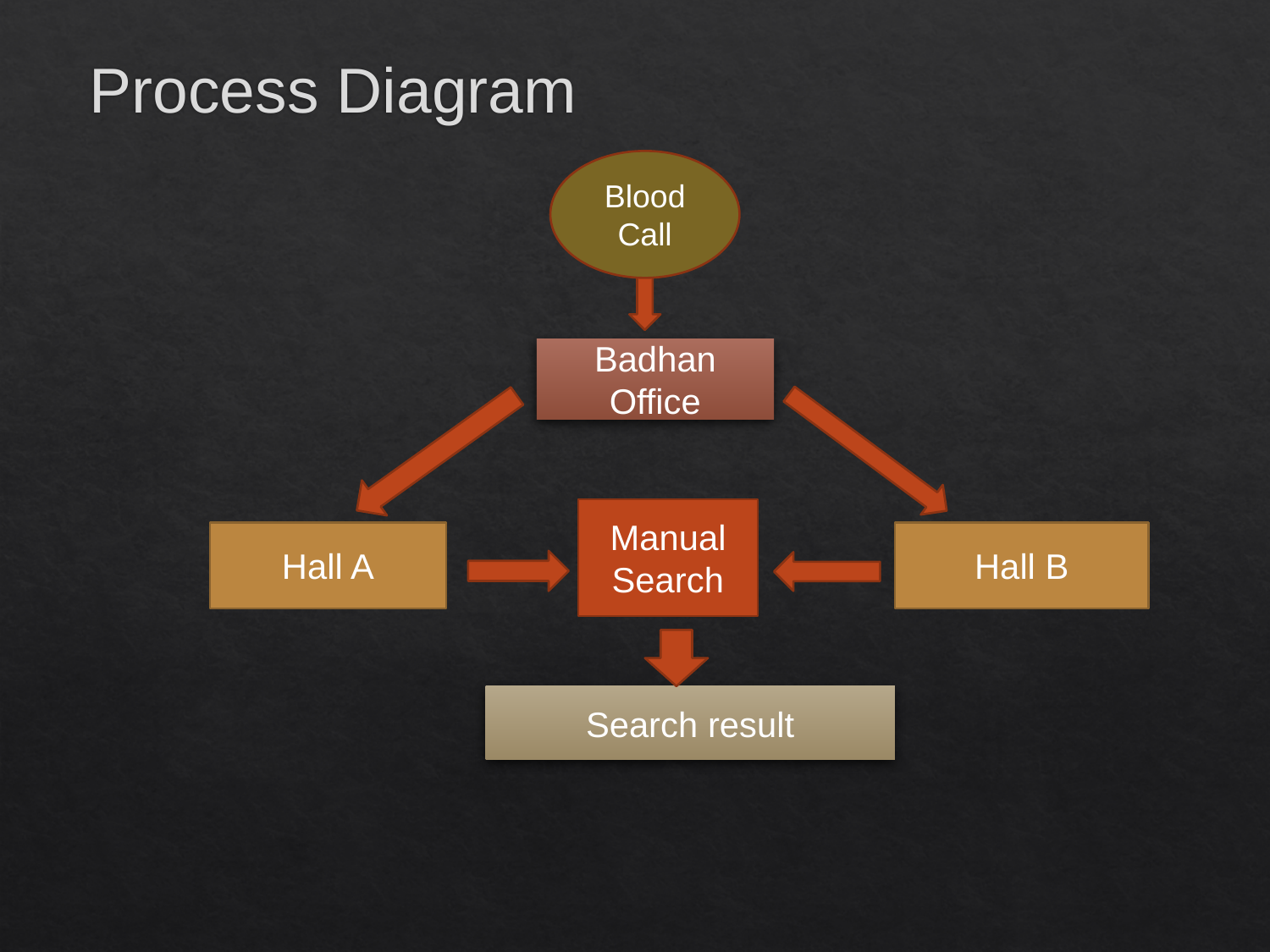

# Process Diagram
Blood Call

Badhan Office

Manual Search
Hall A
Hall B

Search result